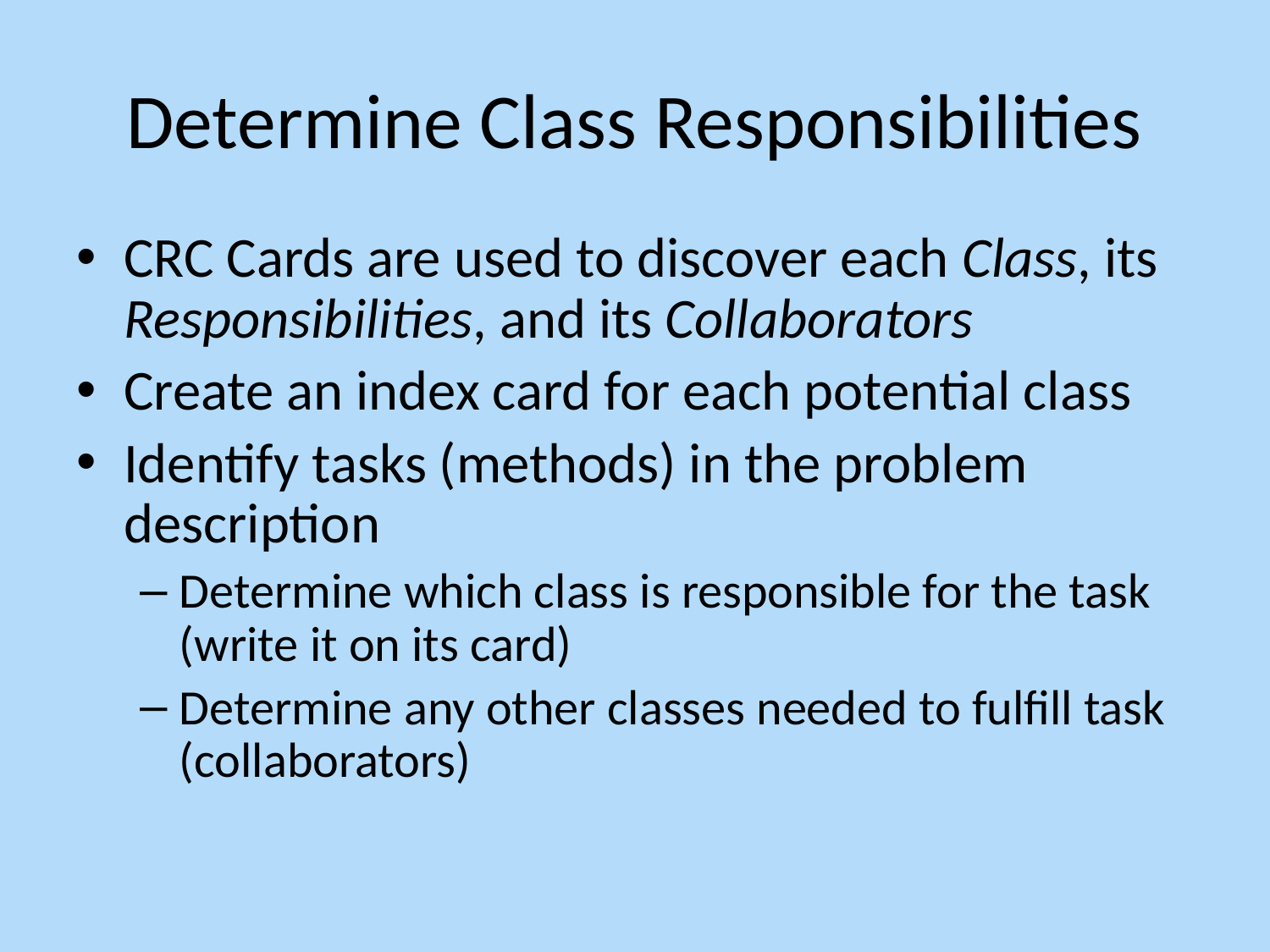

# Determine Class Responsibilities
CRC Cards are used to discover each Class, its Responsibilities, and its Collaborators
Create an index card for each potential class
Identify tasks (methods) in the problem description
Determine which class is responsible for the task (write it on its card)
Determine any other classes needed to fulfill task (collaborators)